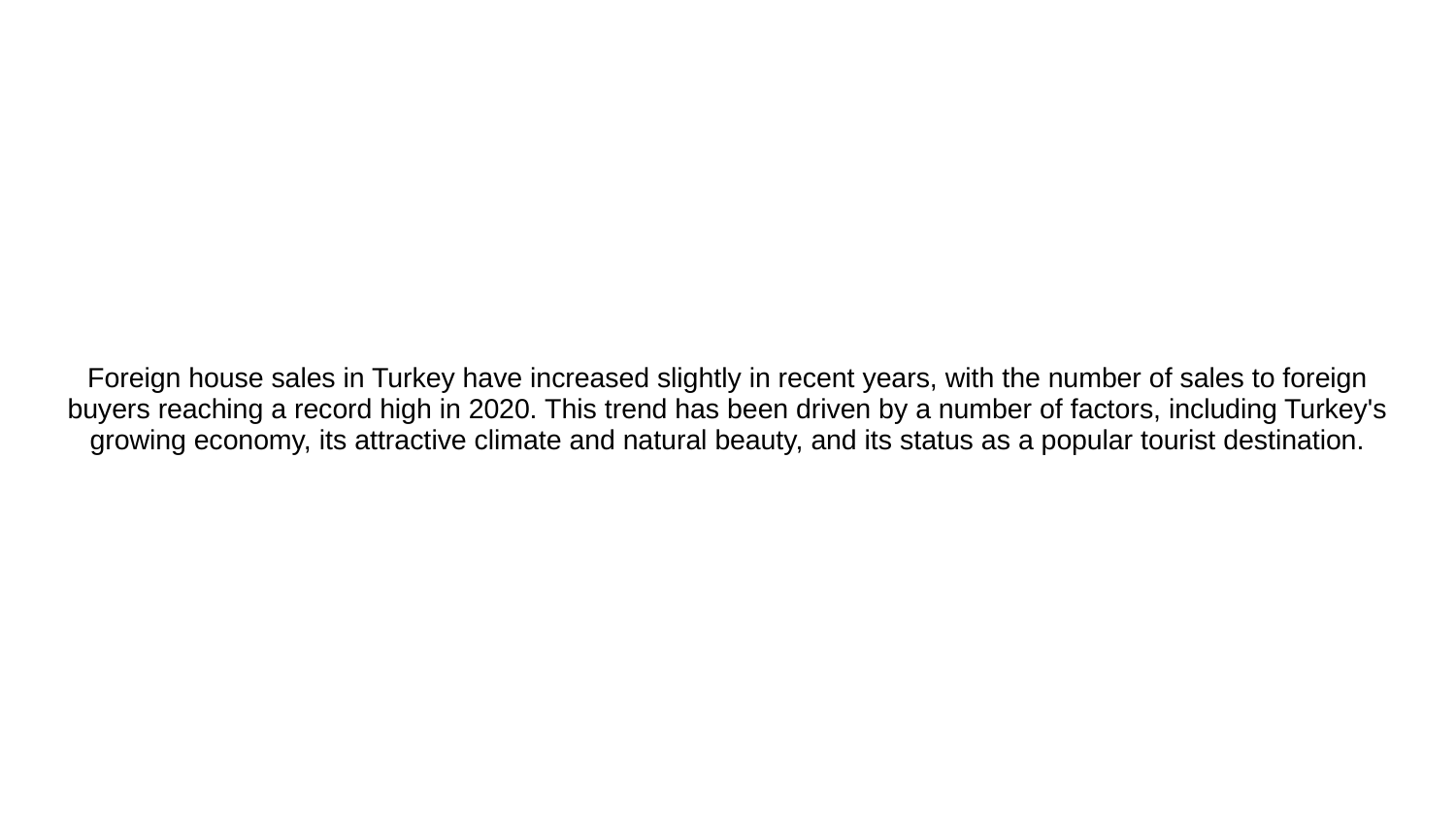

# Foreign house sales in Turkey have increased slightly in recent years, with the number of sales to foreign buyers reaching a record high in 2020. This trend has been driven by a number of factors, including Turkey's growing economy, its attractive climate and natural beauty, and its status as a popular tourist destination.